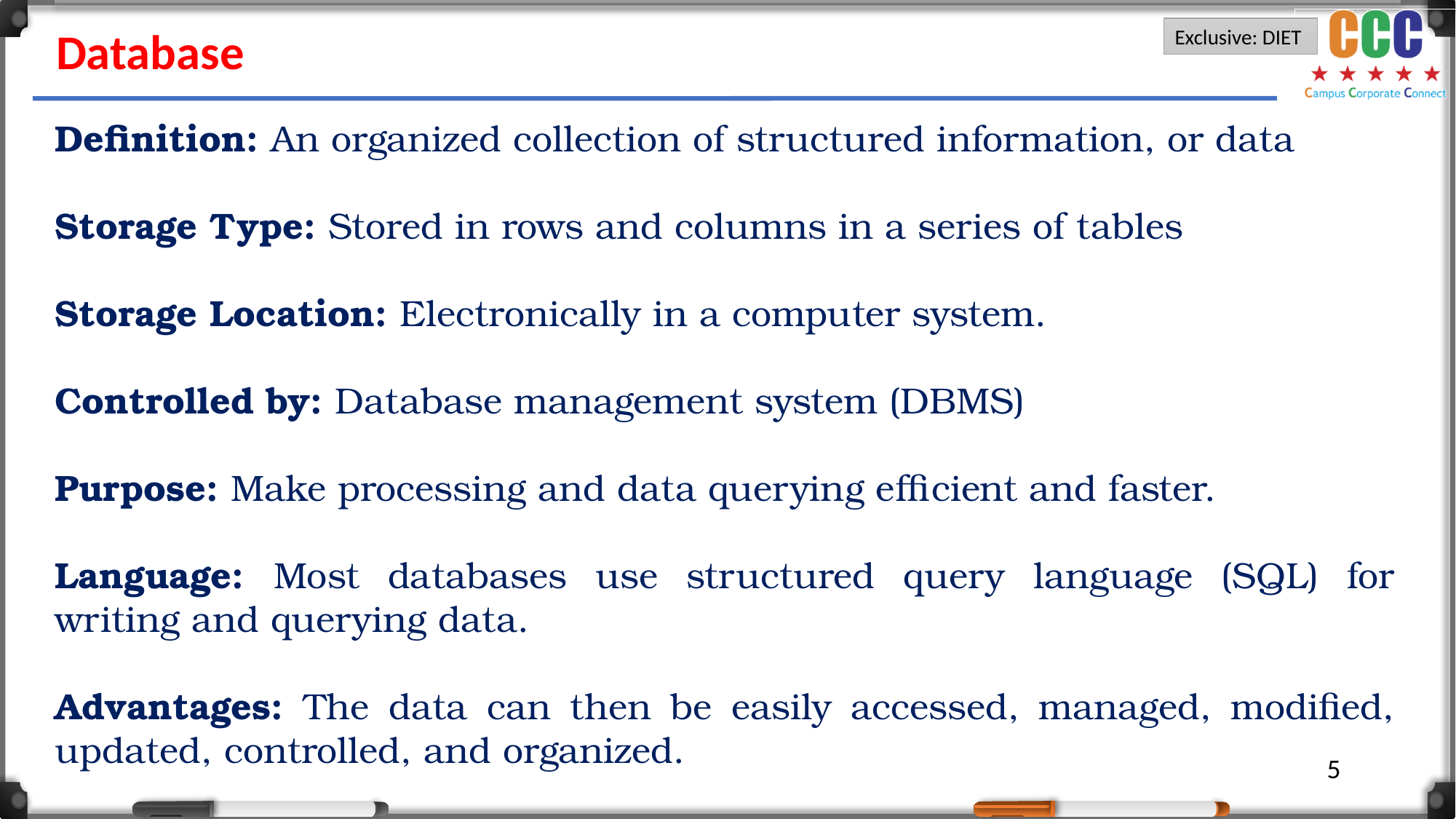

Database
Definition: An organized collection of structured information, or data

Storage Type: Stored in rows and columns in a series of tables

Storage Location: Electronically in a computer system.

Controlled by: Database management system (DBMS)

Purpose: Make processing and data querying efficient and faster.

Language: Most databases use structured query language (SQL) for writing and querying data.

Advantages: The data can then be easily accessed, managed, modified, updated, controlled, and organized.